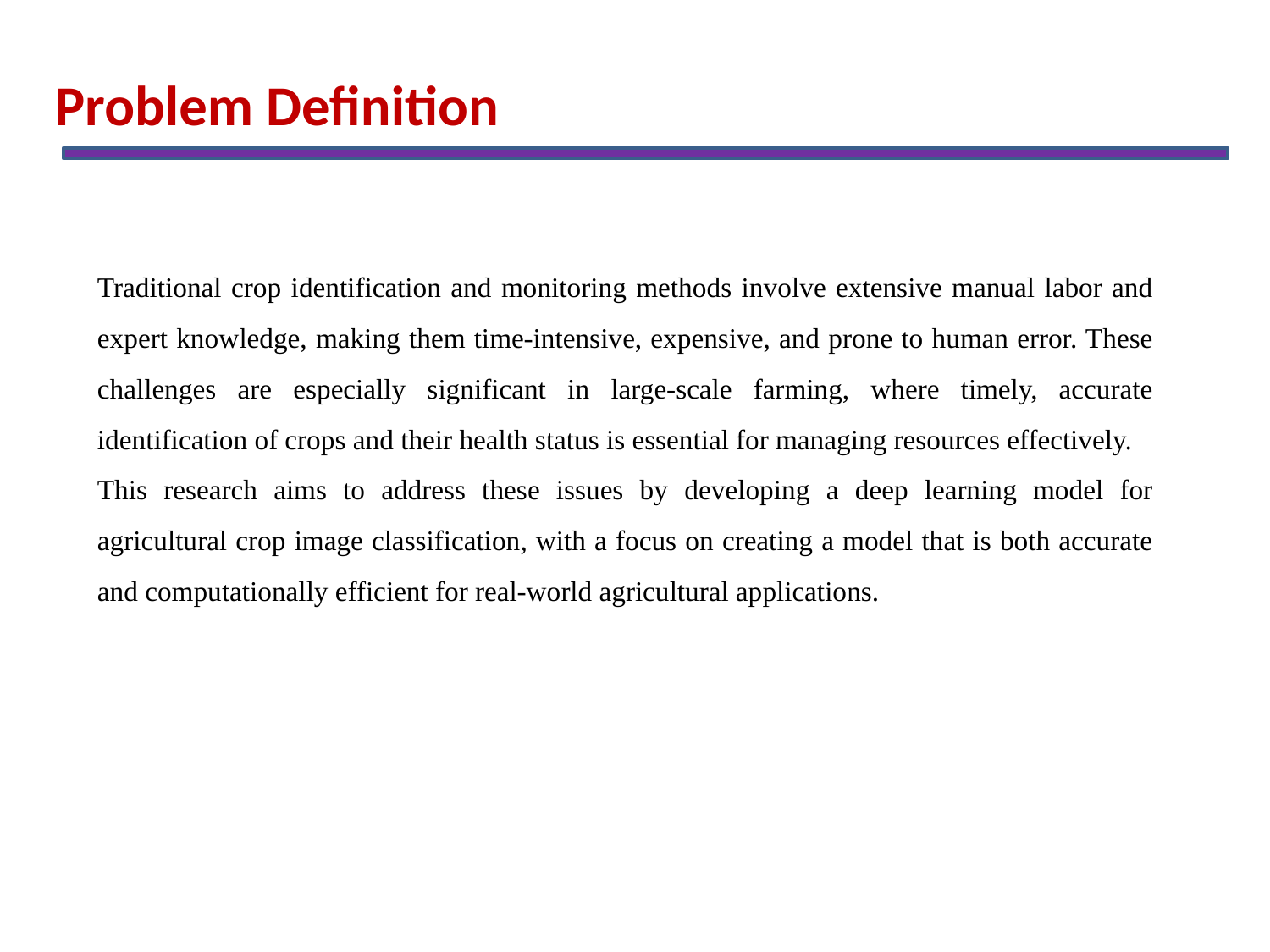

Problem Definition

Traditional crop identification and monitoring methods involve extensive manual labor and expert knowledge, making them time-intensive, expensive, and prone to human error. These challenges are especially significant in large-scale farming, where timely, accurate identification of crops and their health status is essential for managing resources effectively.
This research aims to address these issues by developing a deep learning model for agricultural crop image classification, with a focus on creating a model that is both accurate and computationally efficient for real-world agricultural applications.